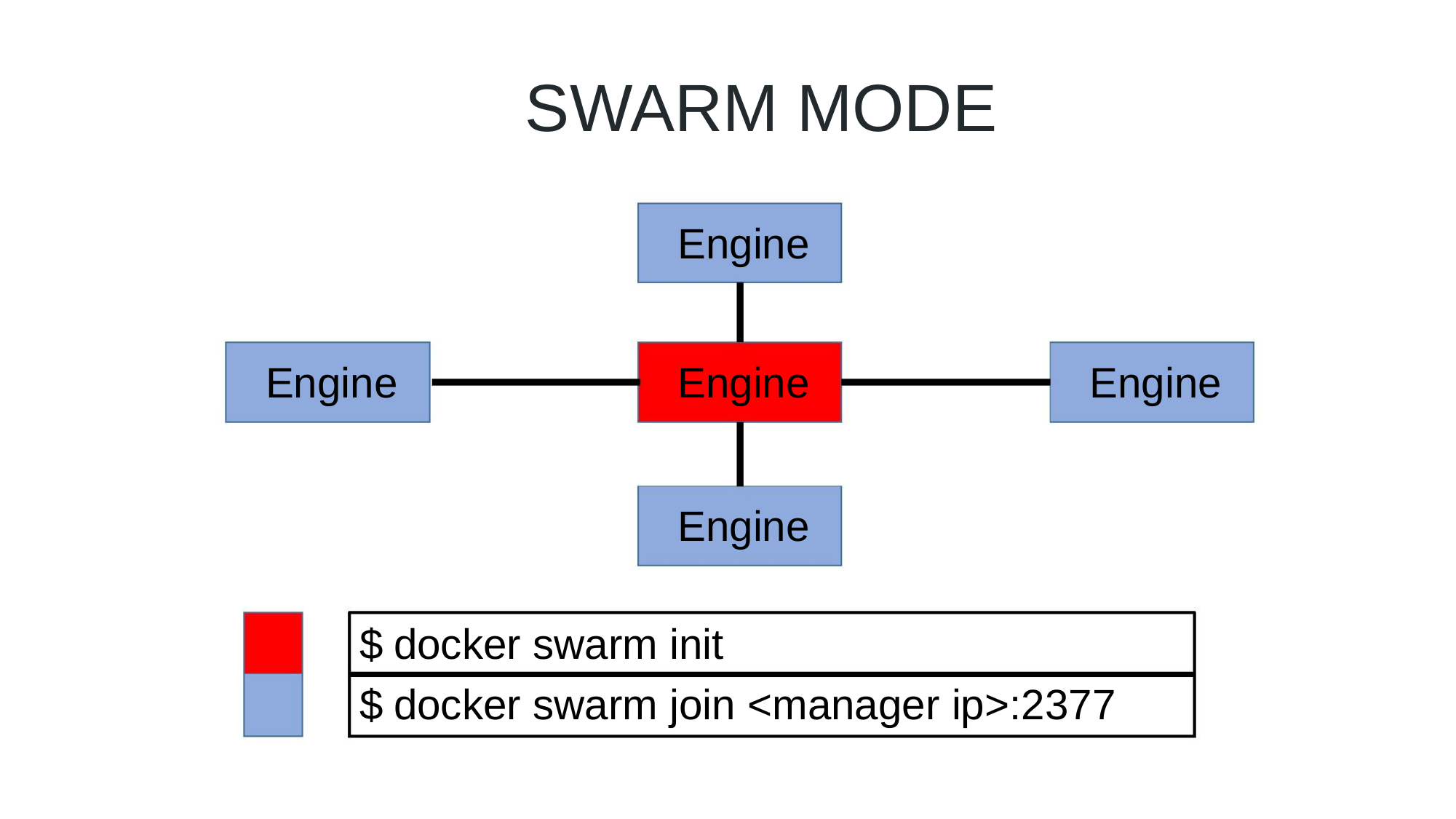

SWARM MODE
Engine
Engine
Engine
Engine
Engine
$
$
docker swarm init
docker swarm join <manager ip>:2377